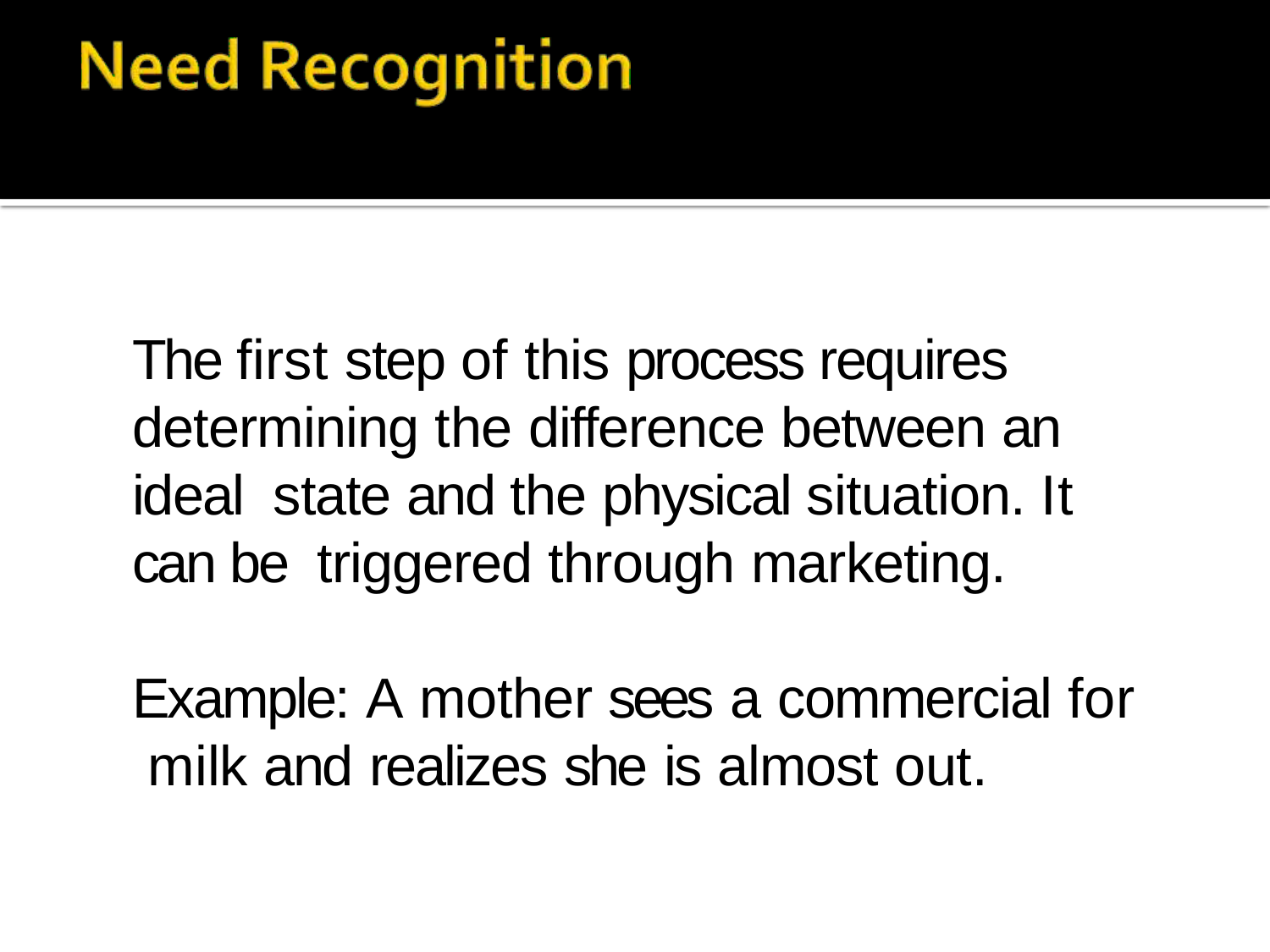

# The first step of this process requires  determining the difference between an ideal  state and the physical situation. It can be  triggered through marketing.
Example: A mother sees a commercial for  milk and realizes she is almost out.